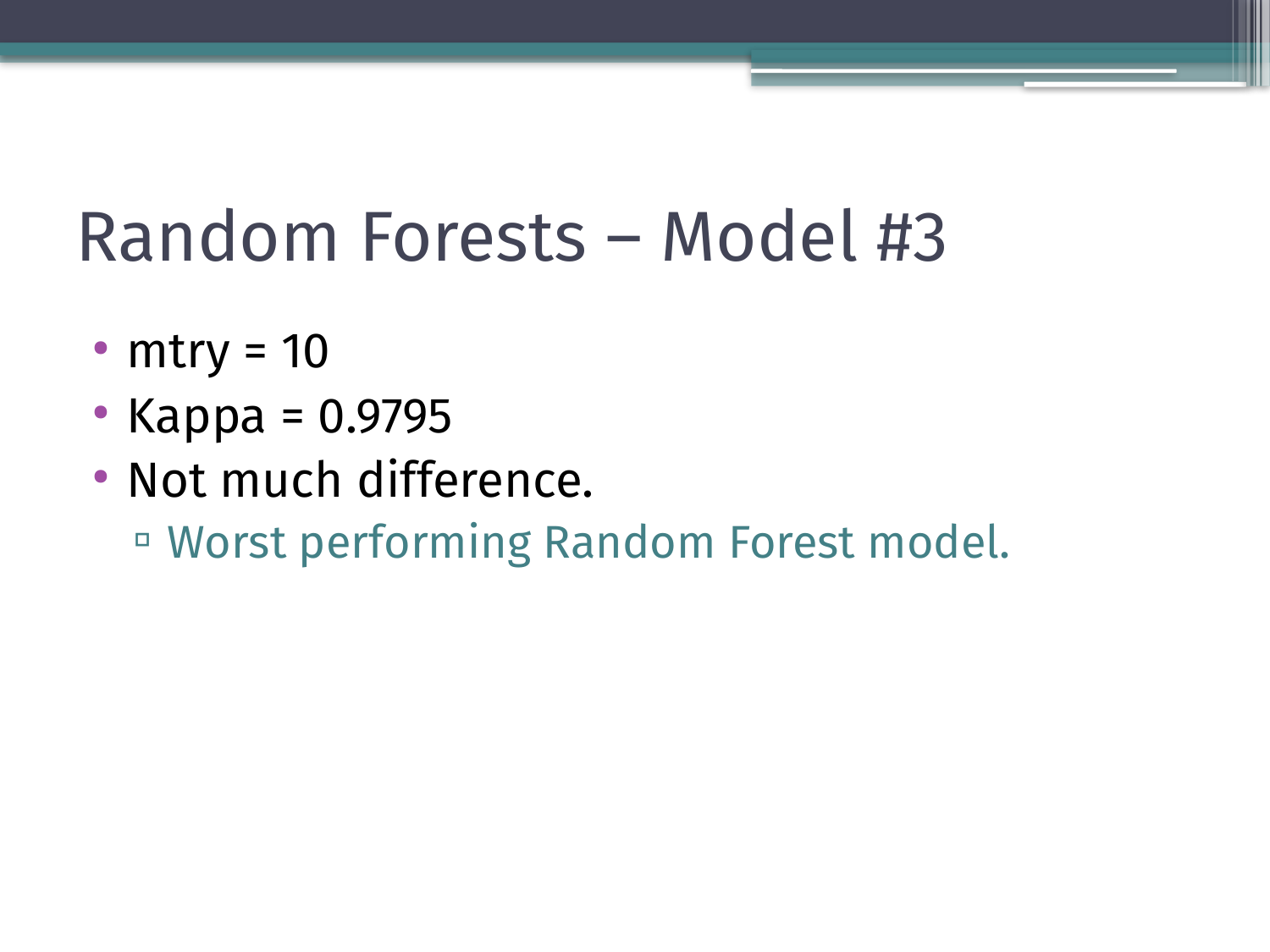

# Random Forests – Model #3
mtry = 10
Kappa = 0.9795
Not much difference.
Worst performing Random Forest model.